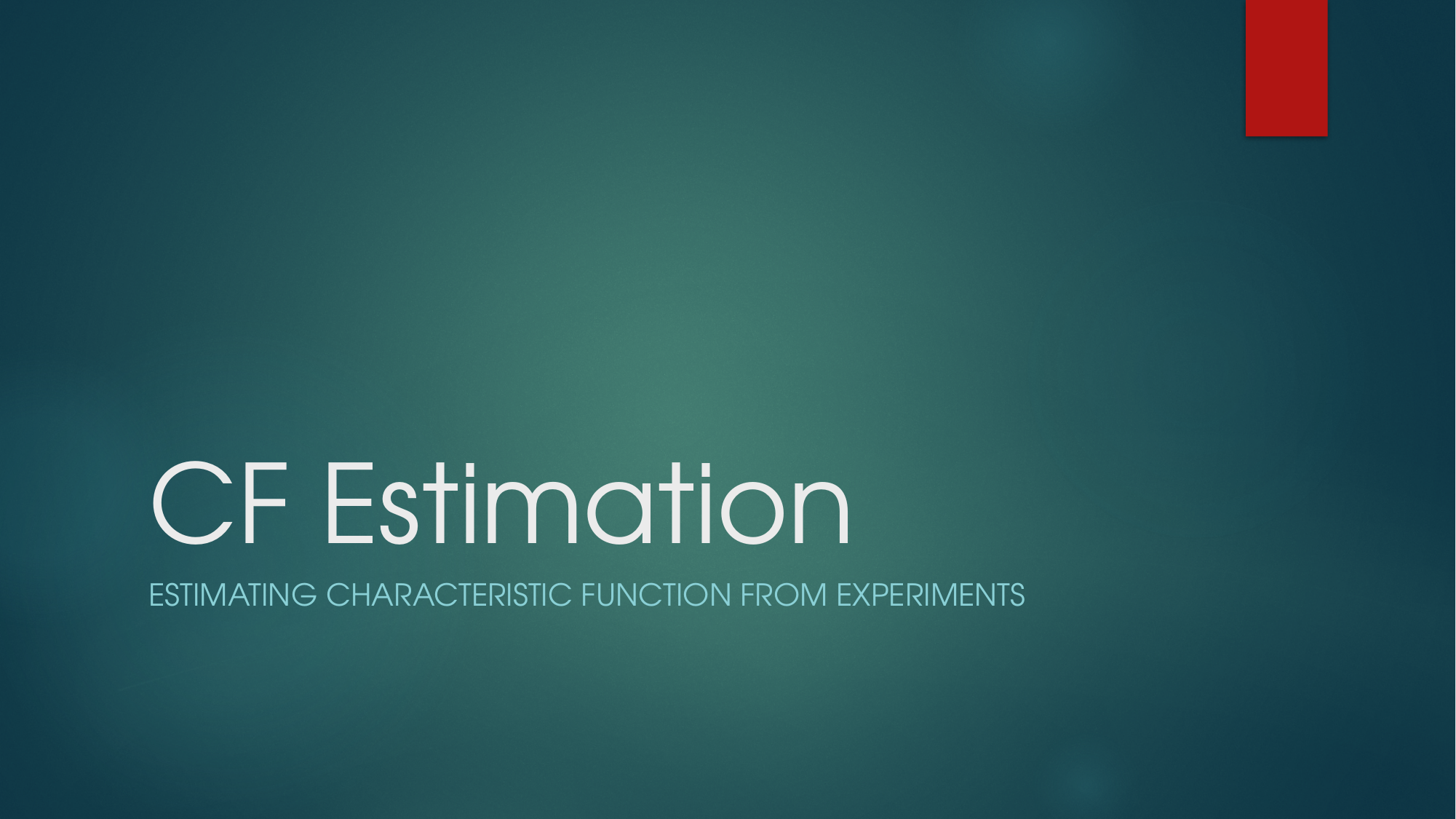

# CF Estimation
Estimating characteristic function from experiments